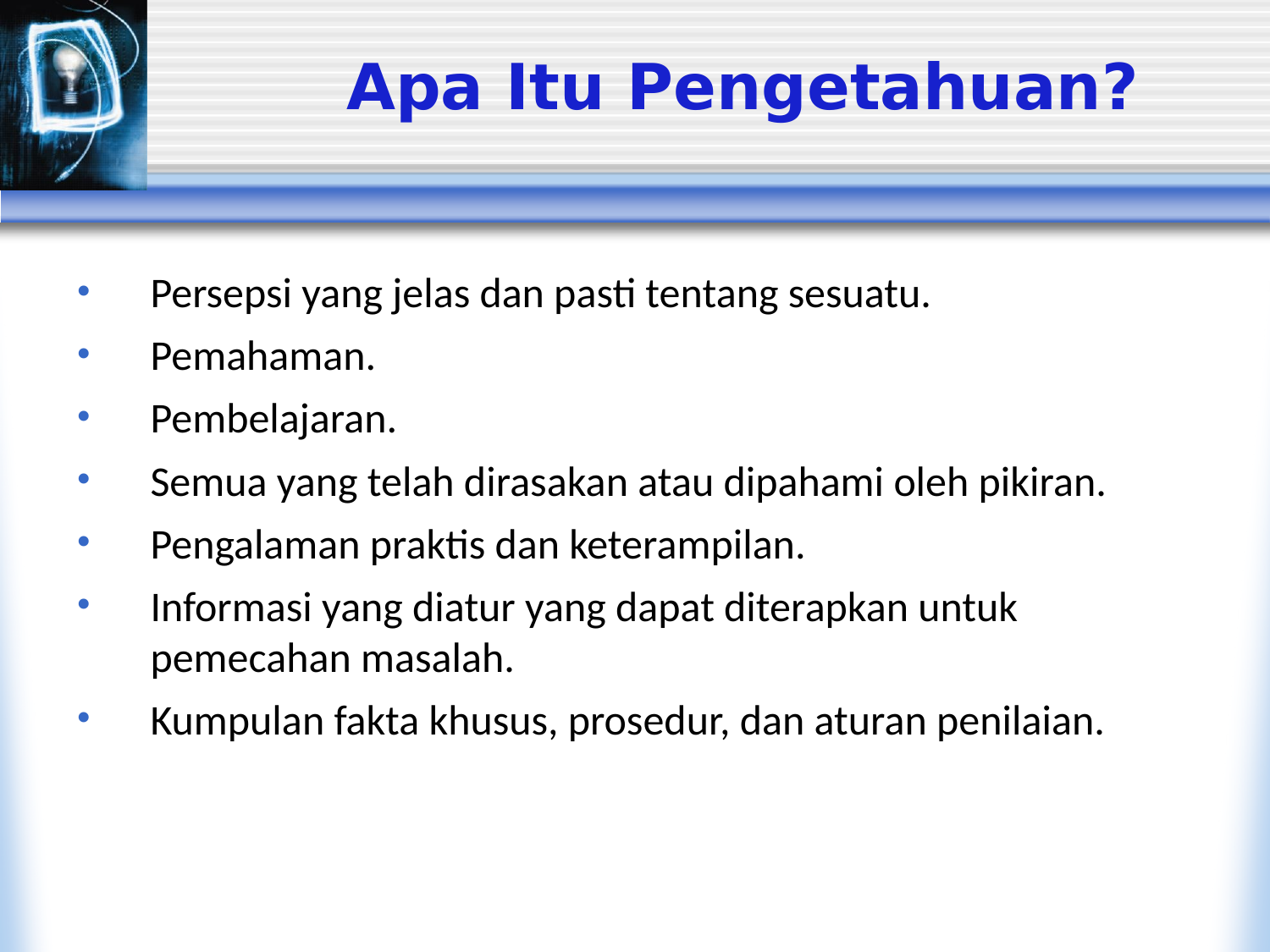

# Apa Itu Pengetahuan?
Persepsi yang jelas dan pasti tentang sesuatu.
Pemahaman.
Pembelajaran.
Semua yang telah dirasakan atau dipahami oleh pikiran.
Pengalaman praktis dan keterampilan.
Informasi yang diatur yang dapat diterapkan untuk pemecahan masalah.
Kumpulan fakta khusus, prosedur, dan aturan penilaian.